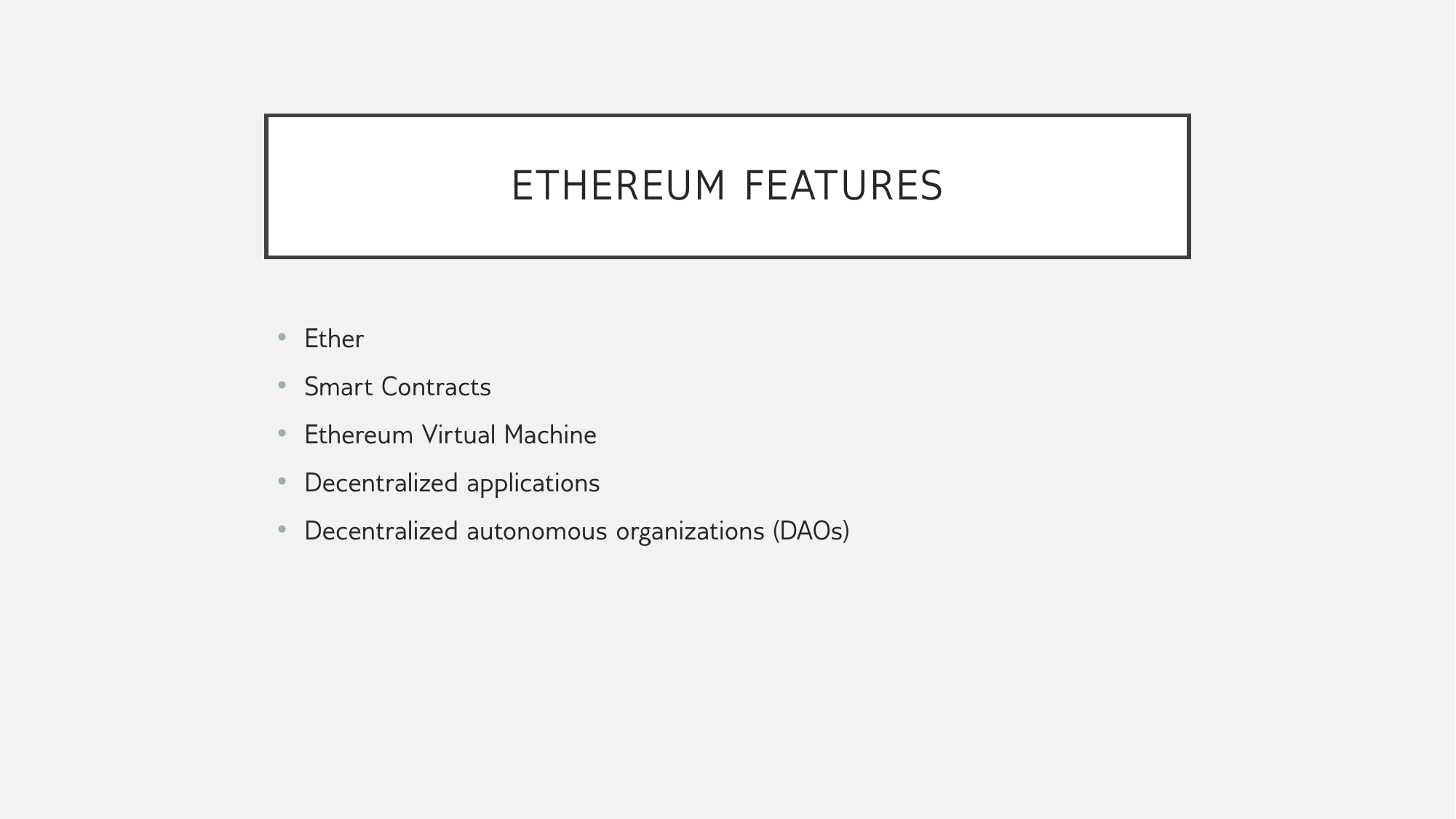

# Ethereum Features
Ether
Smart Contracts
Ethereum Virtual Machine
Decentralized applications
Decentralized autonomous organizations (DAOs)